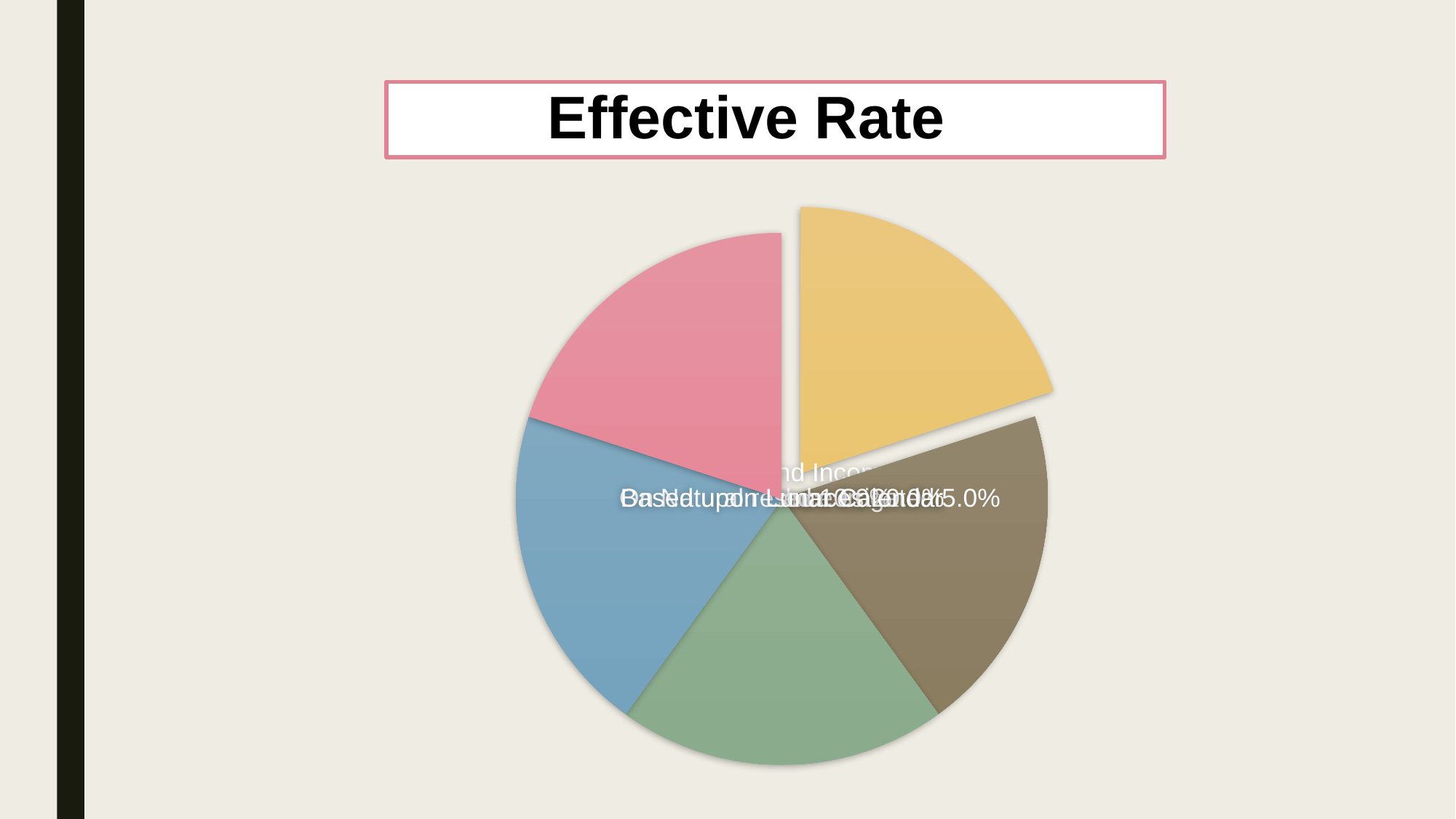

# Effective Rate
On wealth and Income 2.5%
On Agricultural produce Irrigated 5.0%
Non irrigated 10.0%
On Natural resources 20.0%
Based upon Lunar Calendar